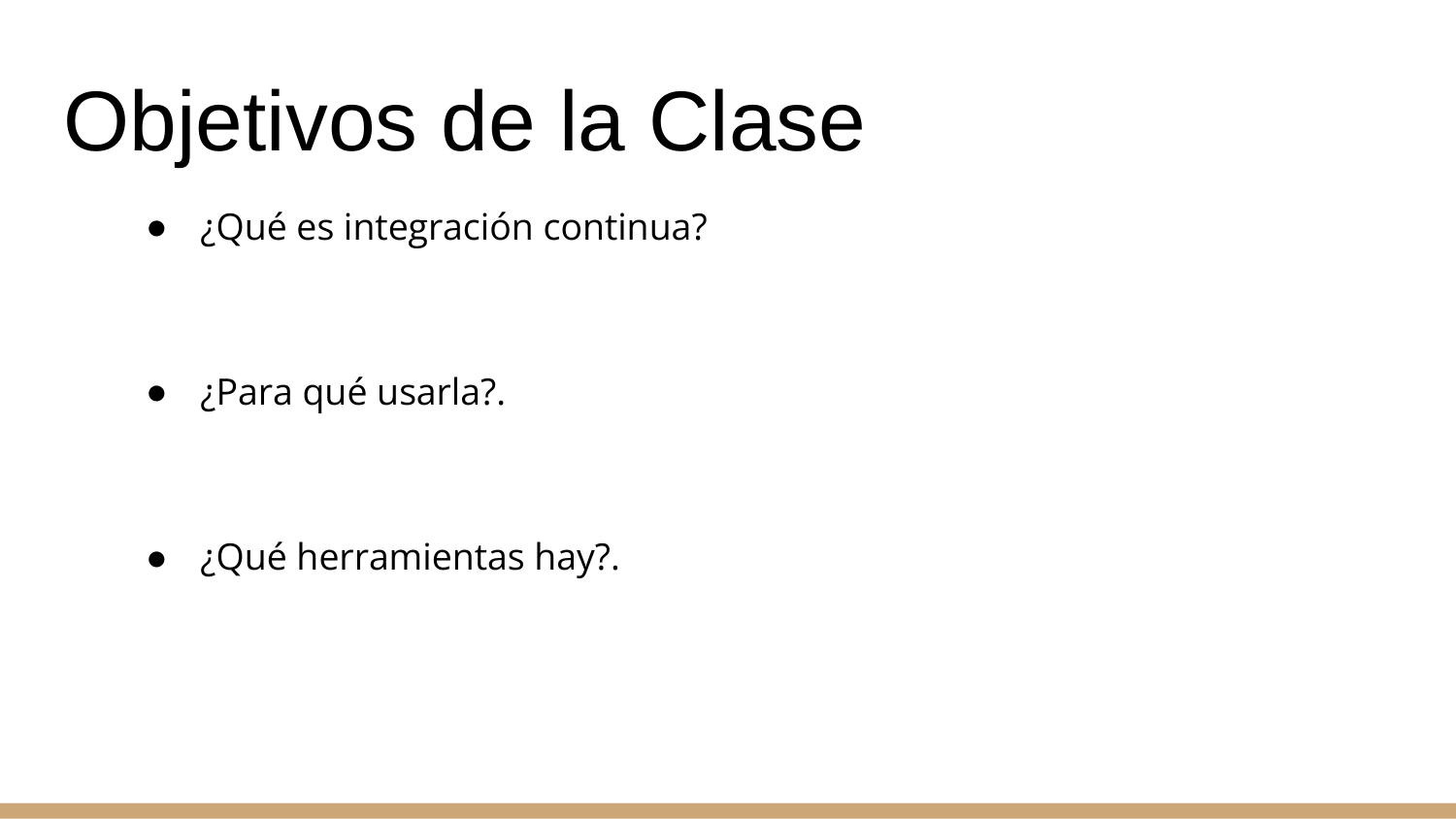

Objetivos de la Clase
¿Qué es integración continua?

¿Para qué usarla?.

¿Qué herramientas hay?.